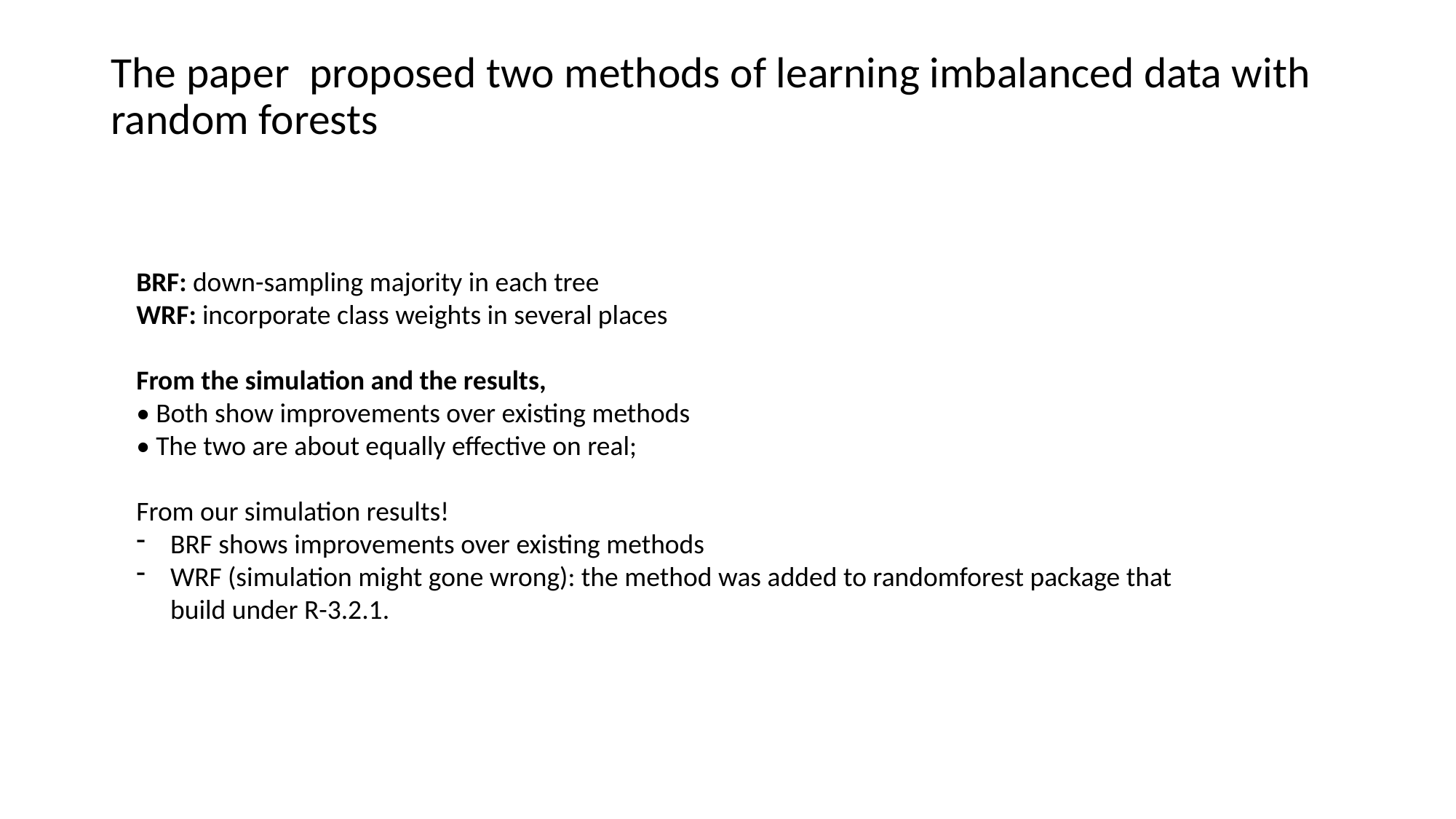

# The paper  proposed two methods of learning imbalanced data with random forests

BRF: down-sampling majority in each tree
WRF: incorporate class weights in several places

From the simulation and the results,
• Both show improvements over existing methods
• The two are about equally effective on real;

From our simulation results!
BRF shows improvements over existing methods
WRF (simulation might gone wrong): the method was added to randomforest package that build under R-3.2.1.